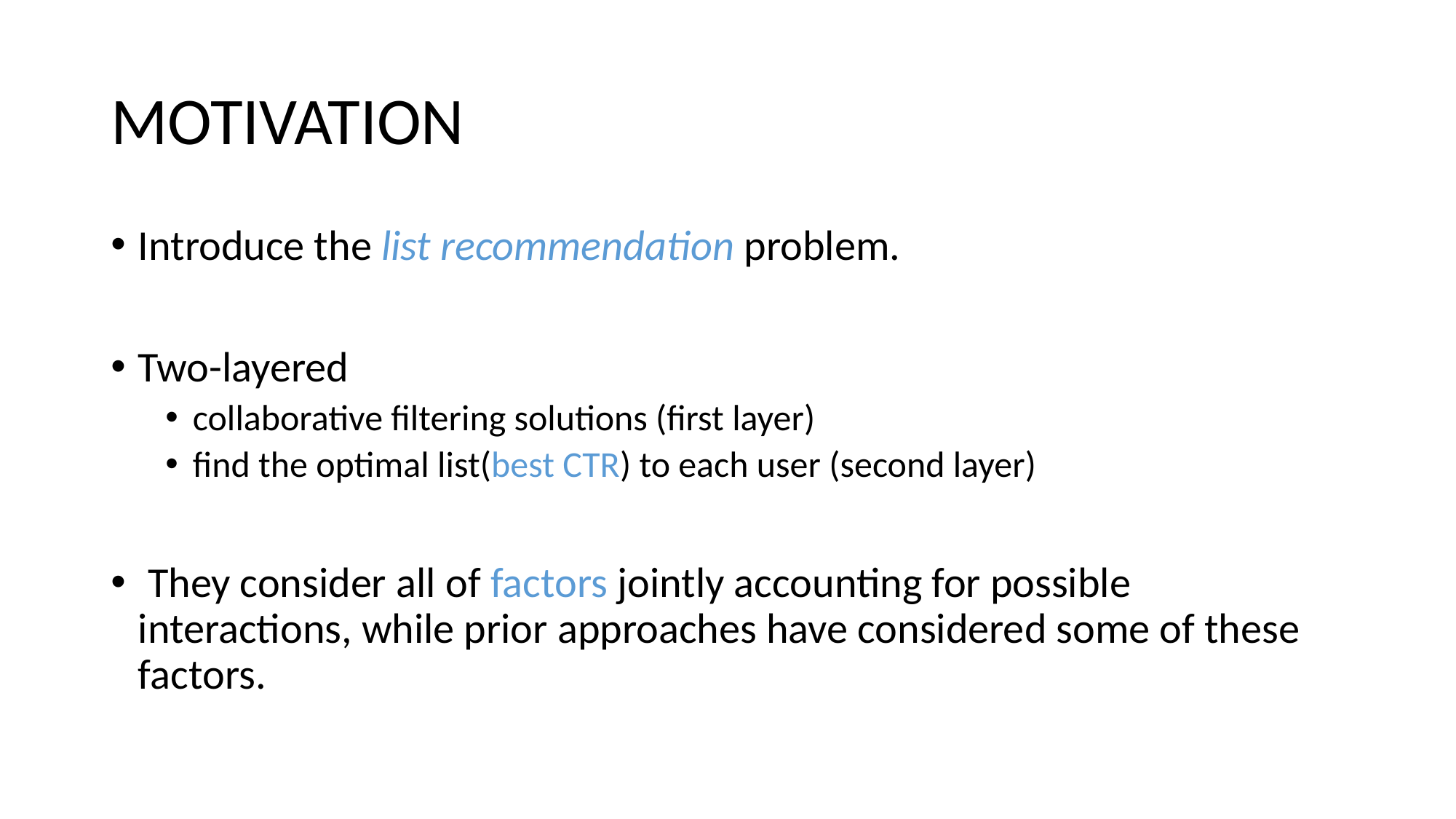

# MOTIVATION
Introduce the list recommendation problem.

Two-layered
collaborative filtering solutions (first layer)
find the optimal list(best CTR) to each user (second layer)

 They consider all of factors jointly accounting for possible interactions, while prior approaches have considered some of these factors.